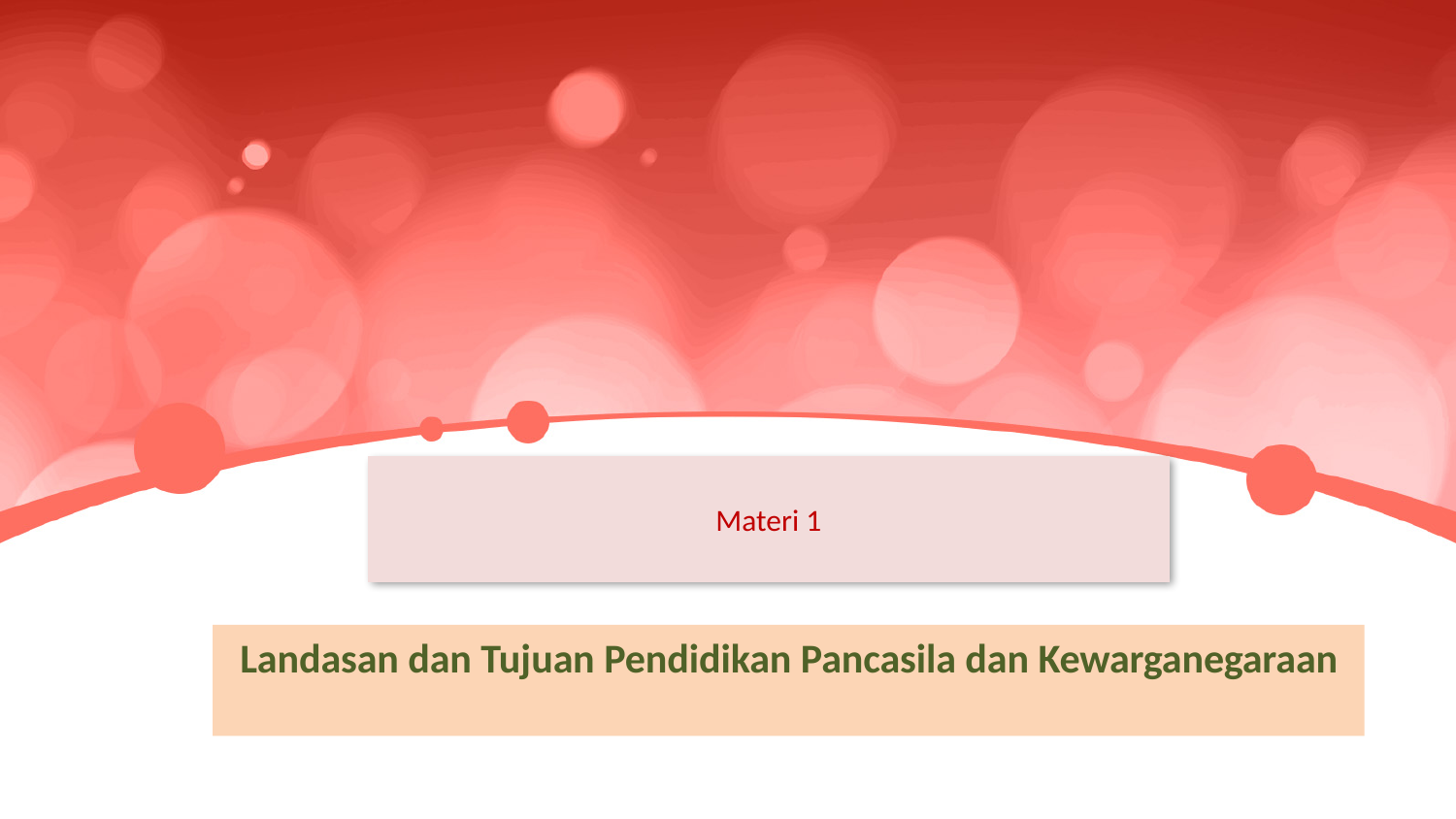

# Materi 1
Landasan dan Tujuan Pendidikan Pancasila dan Kewarganegaraan